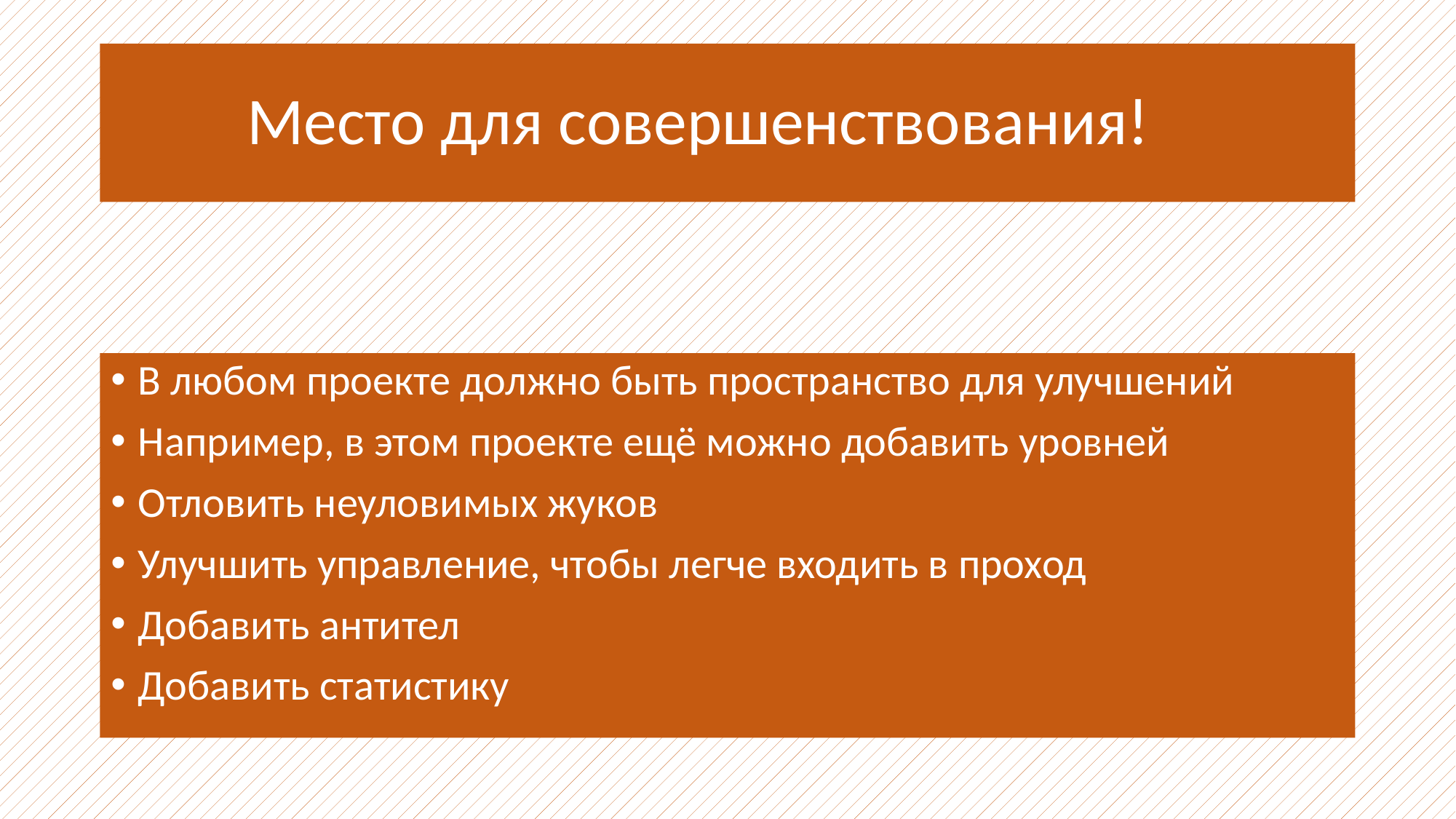

# Место для совершенствования!
В любом проекте должно быть пространство для улучшений
Например, в этом проекте ещё можно добавить уровней
Отловить неуловимых жуков
Улучшить управление, чтобы легче входить в проход
Добавить антител
Добавить статистику